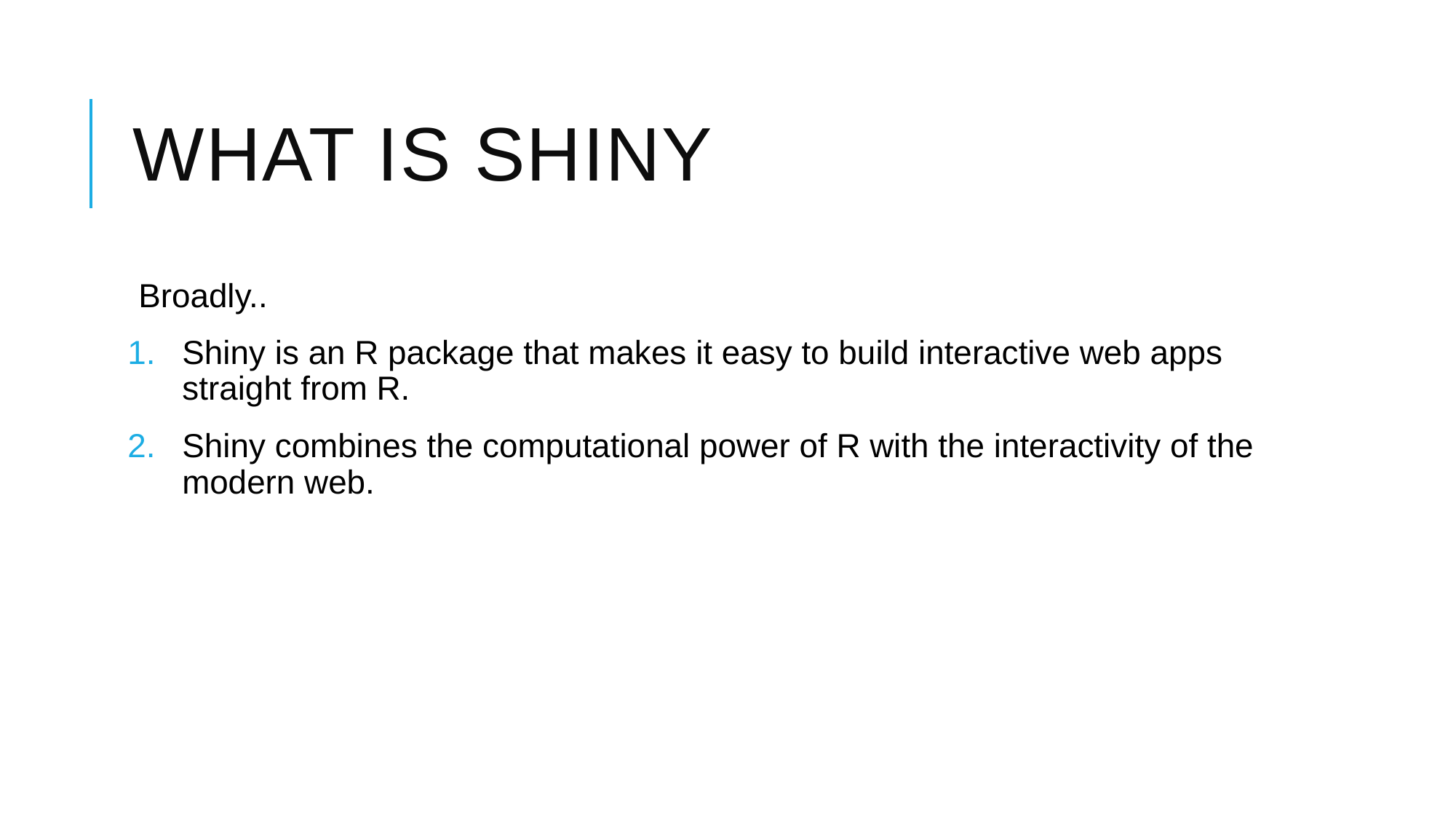

# What is shiny
Broadly..
Shiny is an R package that makes it easy to build interactive web apps straight from R.
Shiny combines the computational power of R with the interactivity of the modern web.